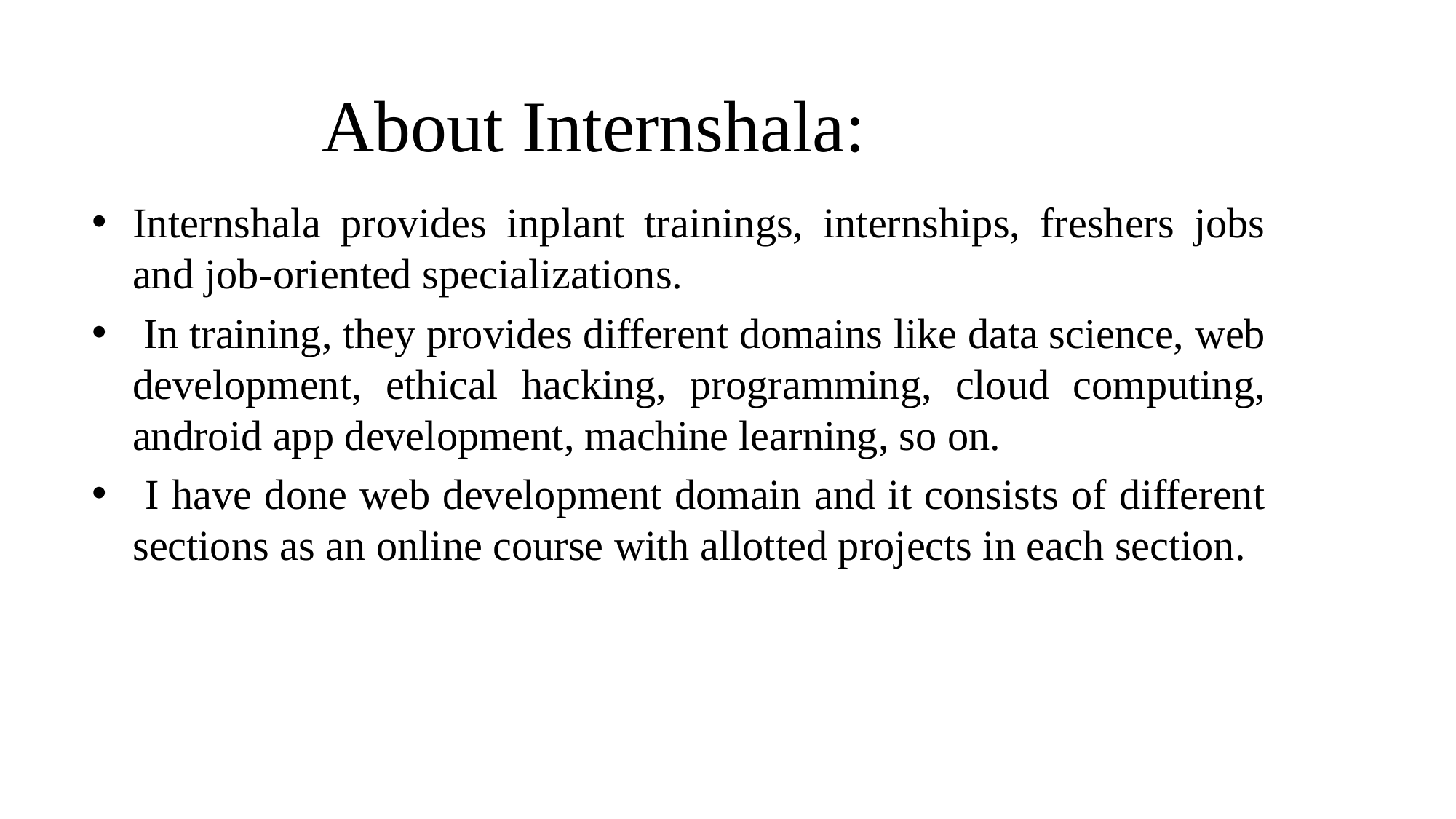

# About Internshala:
Internshala provides inplant trainings, internships, freshers jobs and job-oriented specializations.
 In training, they provides different domains like data science, web development, ethical hacking, programming, cloud computing, android app development, machine learning, so on.
 I have done web development domain and it consists of different sections as an online course with allotted projects in each section.